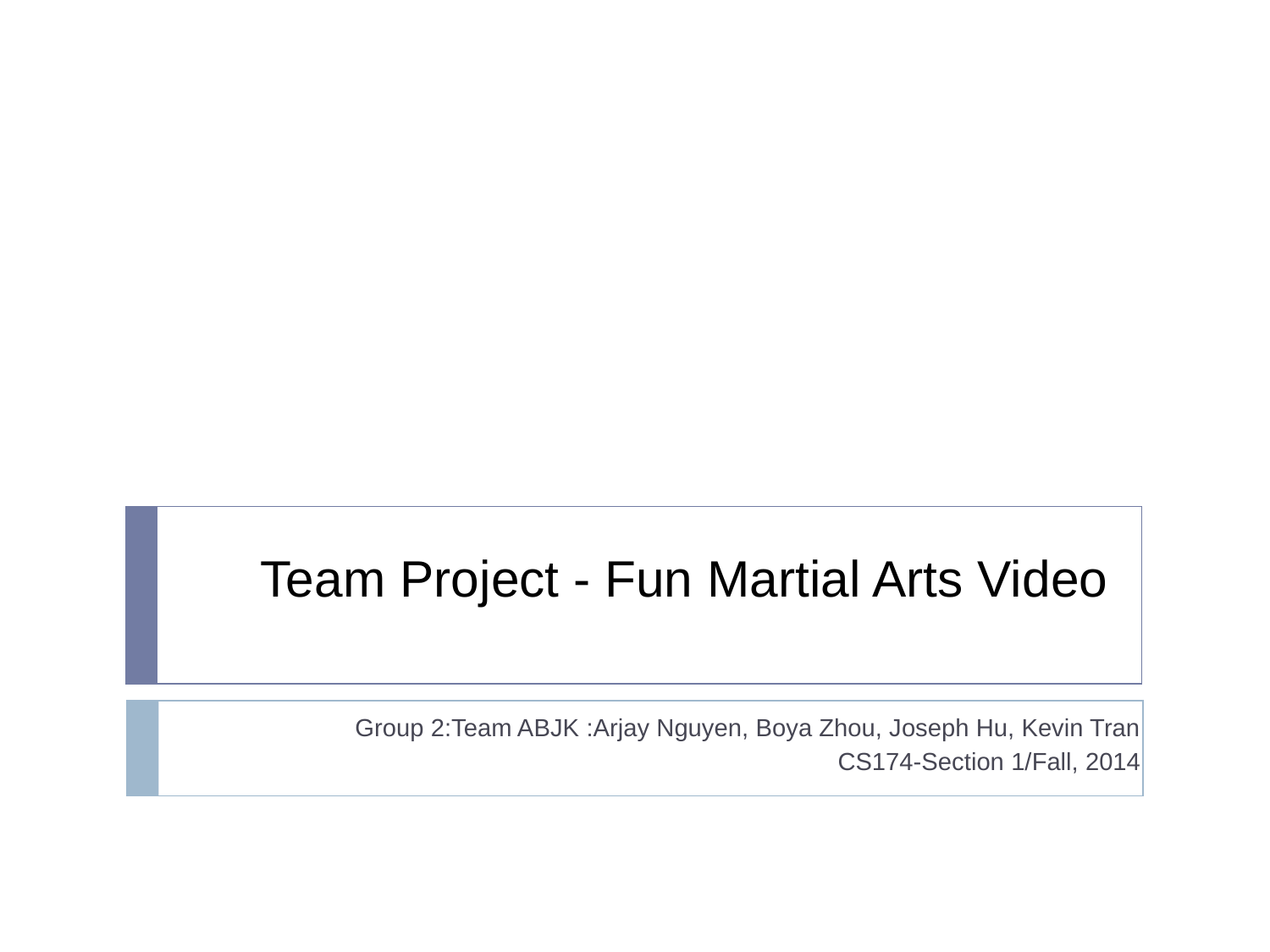

# Team Project - Fun Martial Arts Video
Group 2:Team ABJK :Arjay Nguyen, Boya Zhou, Joseph Hu, Kevin Tran
CS174-Section 1/Fall, 2014